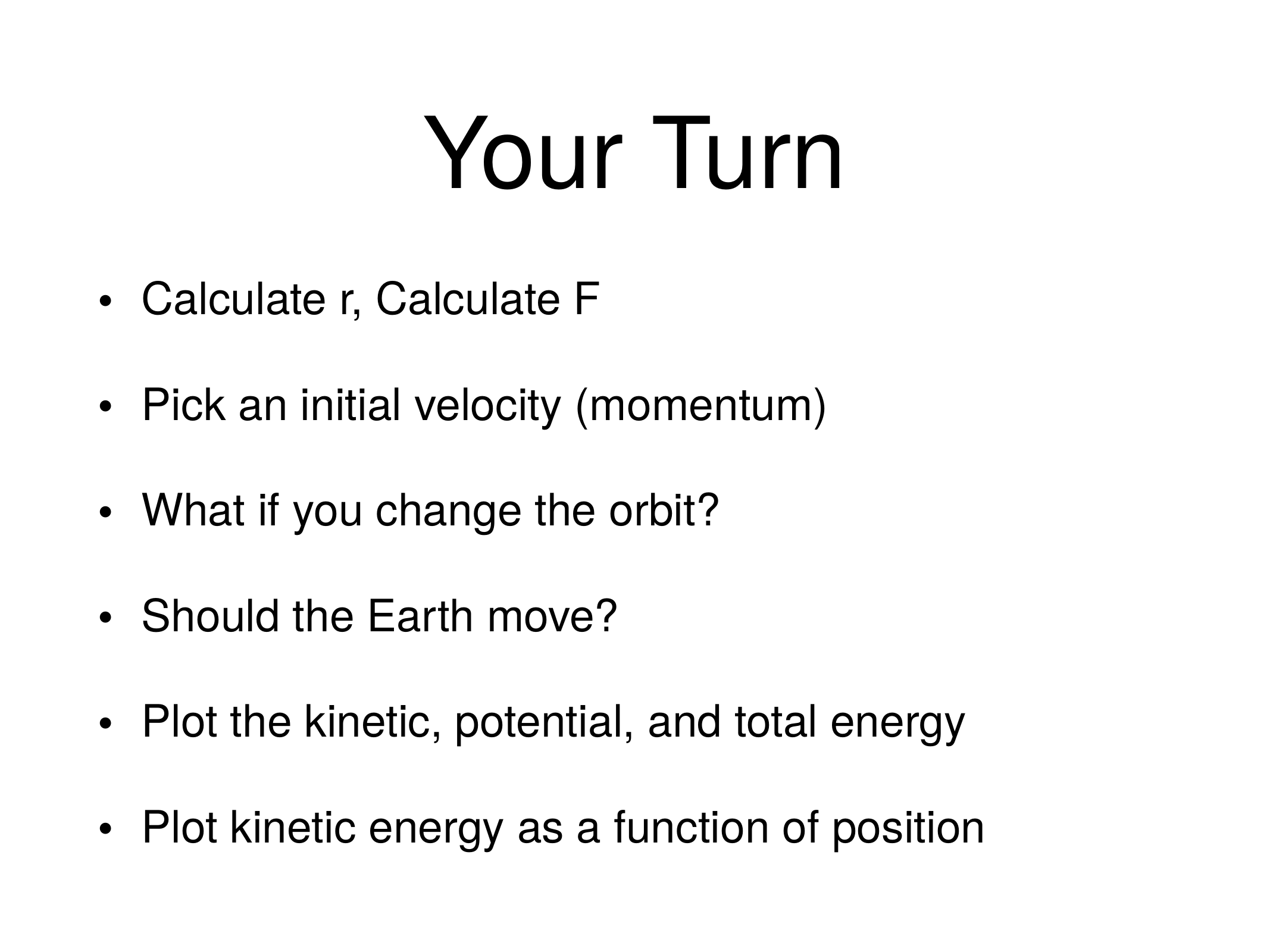

# Your Turn
Calculate r, Calculate F
Pick an initial velocity (momentum)
What if you change the orbit?
Should the Earth move?
Plot the kinetic, potential, and total energy
Plot kinetic energy as a function of position